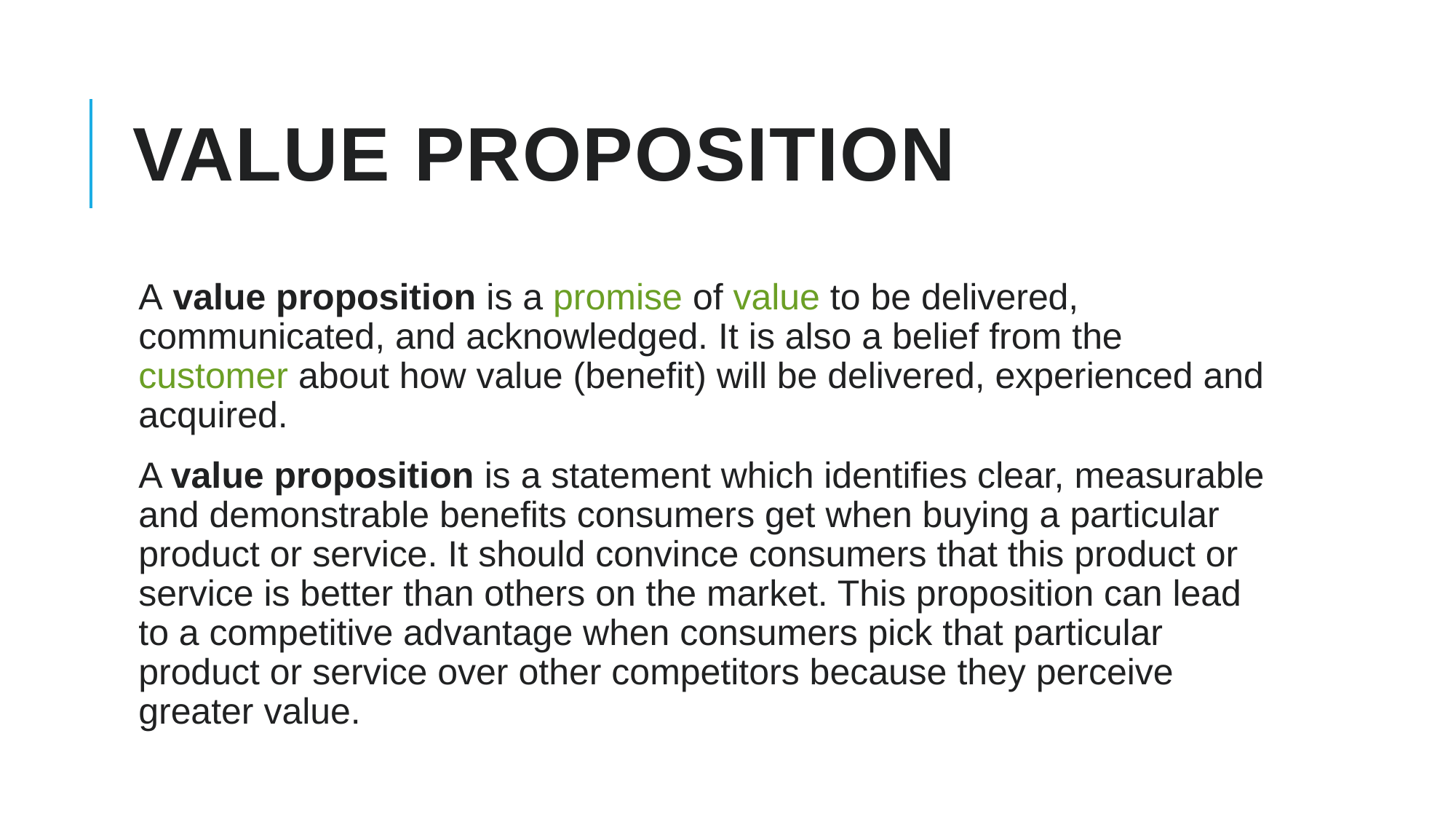

# Value proposition
A value proposition is a promise of value to be delivered, communicated, and acknowledged. It is also a belief from the customer about how value (benefit) will be delivered, experienced and acquired.
A value proposition is a statement which identifies clear, measurable and demonstrable benefits consumers get when buying a particular product or service. It should convince consumers that this product or service is better than others on the market. This proposition can lead to a competitive advantage when consumers pick that particular product or service over other competitors because they perceive greater value.